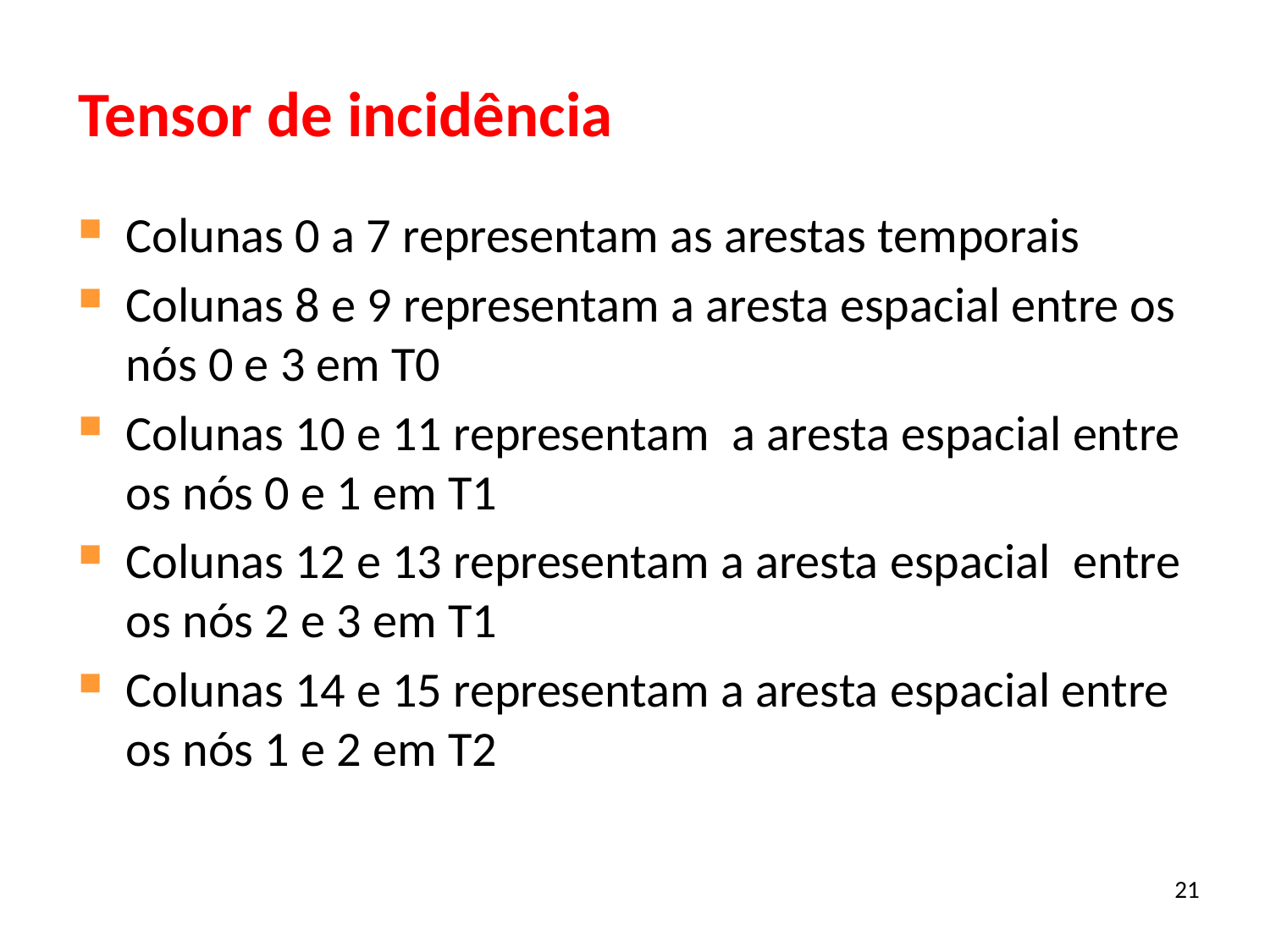

# Tensor de incidência
Colunas 0 a 7 representam as arestas temporais
Colunas 8 e 9 representam a aresta espacial entre os nós 0 e 3 em T0
Colunas 10 e 11 representam  a aresta espacial entre os nós 0 e 1 em T1
Colunas 12 e 13 representam a aresta espacial  entre os nós 2 e 3 em T1
Colunas 14 e 15 representam a aresta espacial entre os nós 1 e 2 em T2
21